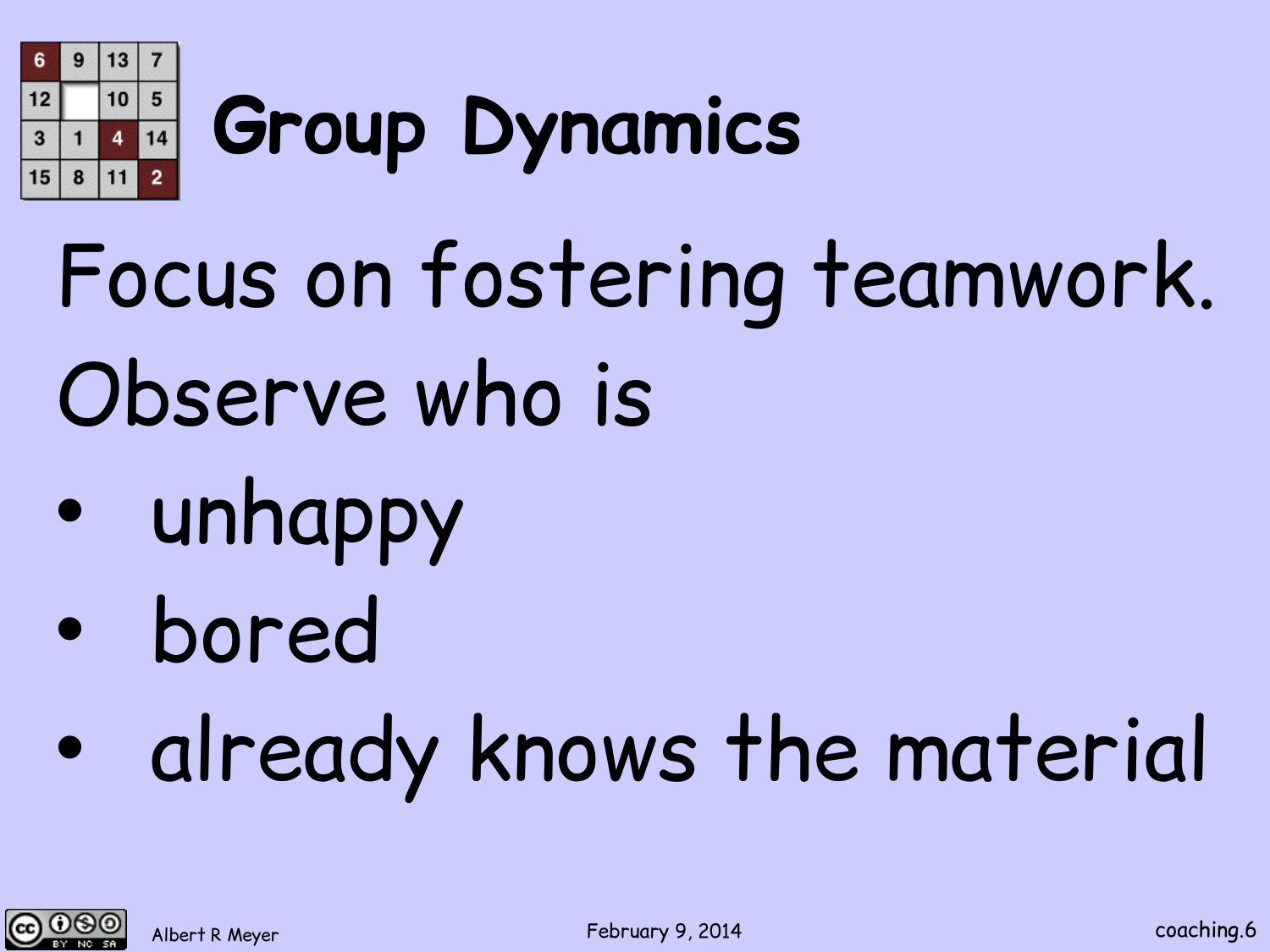

# Group Dynamics
Focus on fostering teamwork.
Observe who is
unhappy
bored
already knows the material
coaching.6